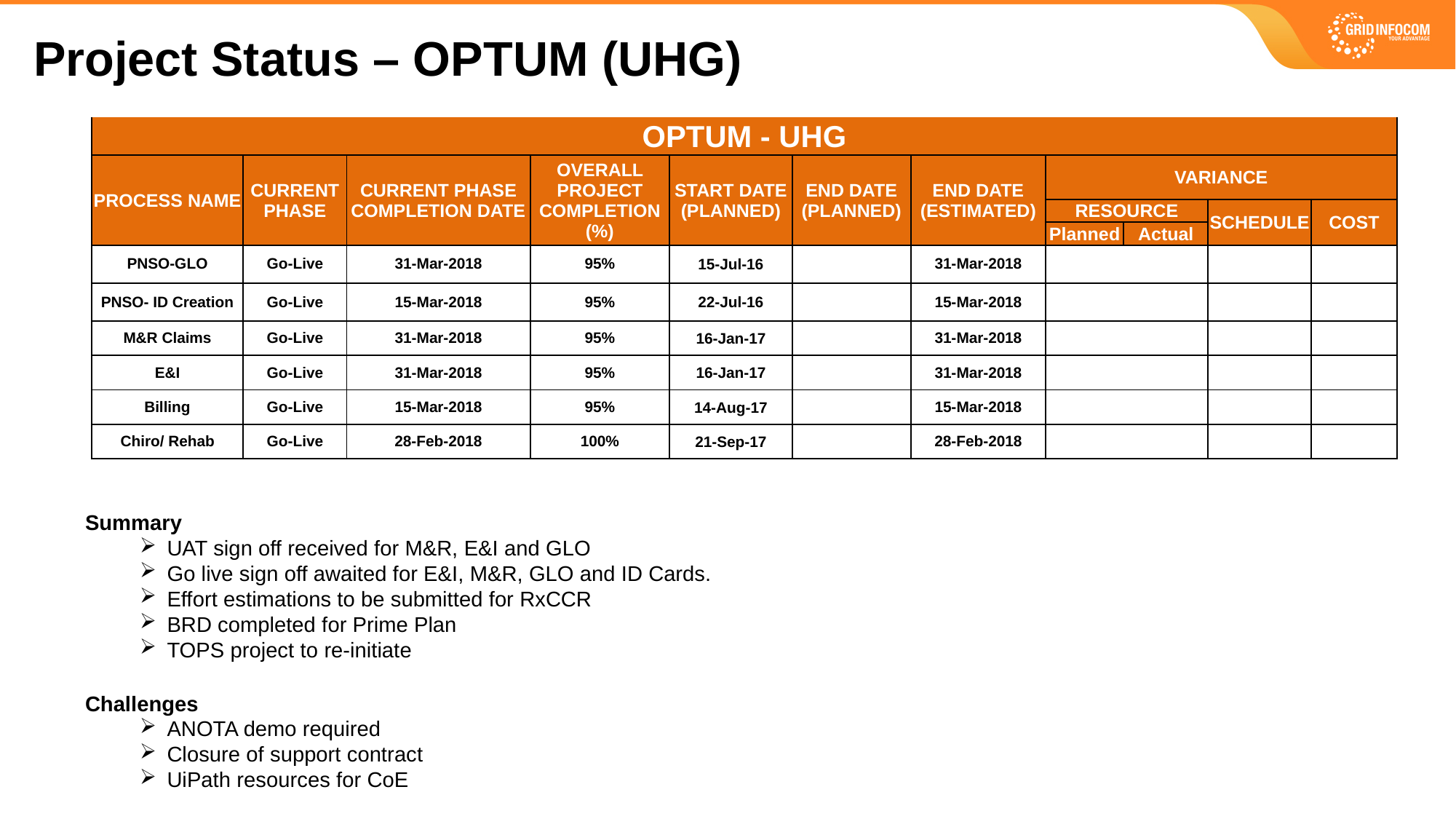

Project Status – OPTUM (UHG)
| OPTUM - UHG |  |  |  |  |  |  |  |  |  |  |
| --- | --- | --- | --- | --- | --- | --- | --- | --- | --- | --- |
| PROCESS NAME | CURRENT PHASE | CURRENT PHASE COMPLETION DATE | OVERALL PROJECT COMPLETION (%) | START DATE (PLANNED) | END DATE (PLANNED) | END DATE (ESTIMATED) | VARIANCE |  |  |  |
|  |  |  |  |  |  |  | RESOURCE |  | SCHEDULE | COST |
|  |  |  |  |  |  |  | Planned | Actual |  |  |
| PNSO-GLO | Go-Live | 31-Mar-2018 | 95% | 15-Jul-16 |  | 31-Mar-2018 |  |  |  |  |
| PNSO- ID Creation | Go-Live | 15-Mar-2018 | 95% | 22-Jul-16 |  | 15-Mar-2018 |  |  |  |  |
| M&R Claims | Go-Live | 31-Mar-2018 | 95% | 16-Jan-17 |  | 31-Mar-2018 |  |  |  |  |
| E&I | Go-Live | 31-Mar-2018 | 95% | 16-Jan-17 |  | 31-Mar-2018 |  |  |  |  |
| Billing | Go-Live | 15-Mar-2018 | 95% | 14-Aug-17 |  | 15-Mar-2018 |  |  |  |  |
| Chiro/ Rehab | Go-Live | 28-Feb-2018 | 100% | 21-Sep-17 |  | 28-Feb-2018 |  |  |  |  |
Summary
UAT sign off received for M&R, E&I and GLO
Go live sign off awaited for E&I, M&R, GLO and ID Cards.
Effort estimations to be submitted for RxCCR
BRD completed for Prime Plan
TOPS project to re-initiate
Challenges
ANOTA demo required
Closure of support contract
UiPath resources for CoE